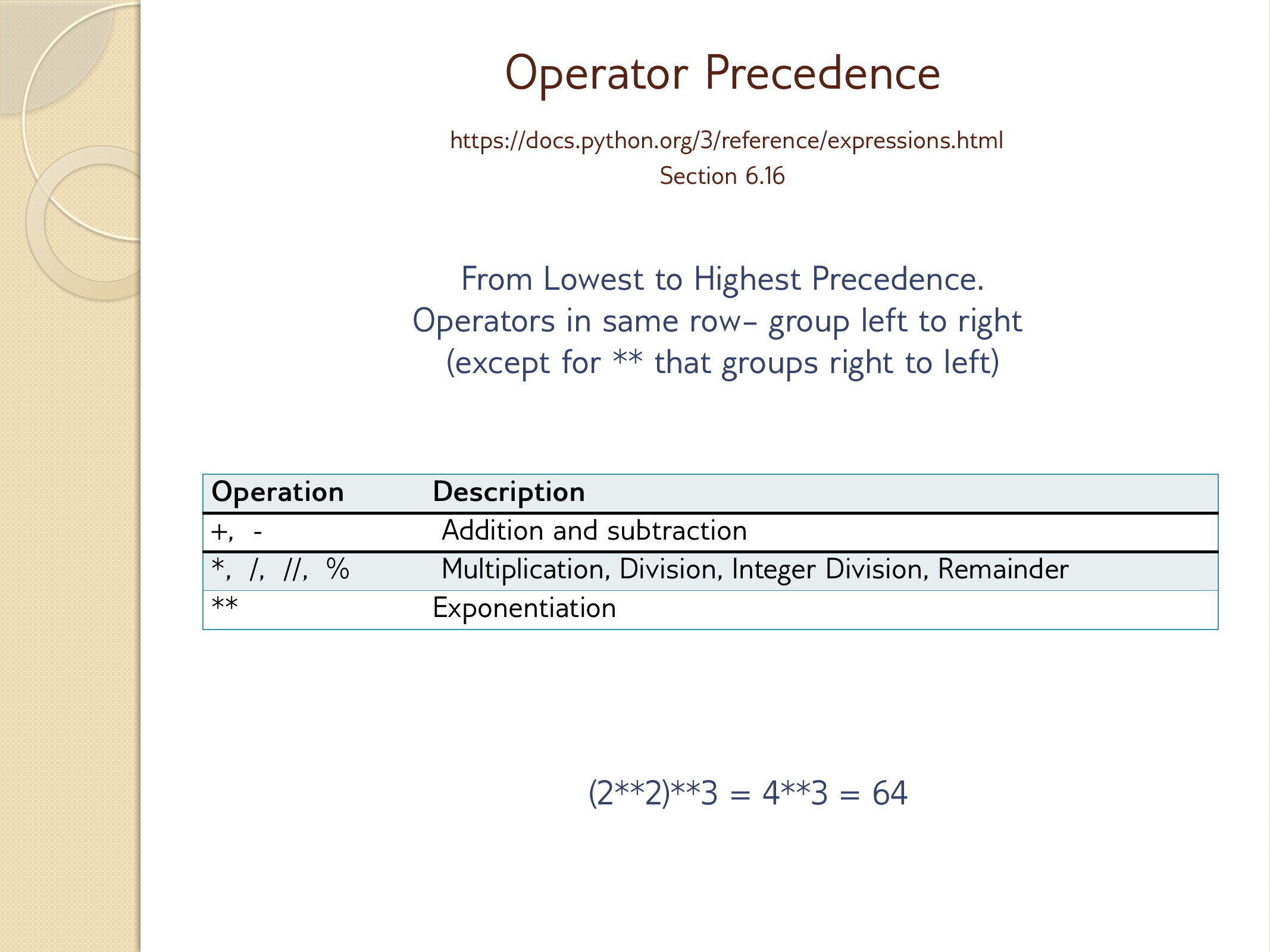

# Operator Precedence https://docs.python.org/3/reference/expressions.html Section 6.16
From Lowest to Highest Precedence.
Operators in same row– group left to right
(except for ** that groups right to left)
| Operation | Description |
| --- | --- |
| +, - | Addition and subtraction |
| \*, /, //, % | Multiplication, Division, Integer Division, Remainder |
| \*\* | Exponentiation |
(2**2)**3 = 4**3 = 64